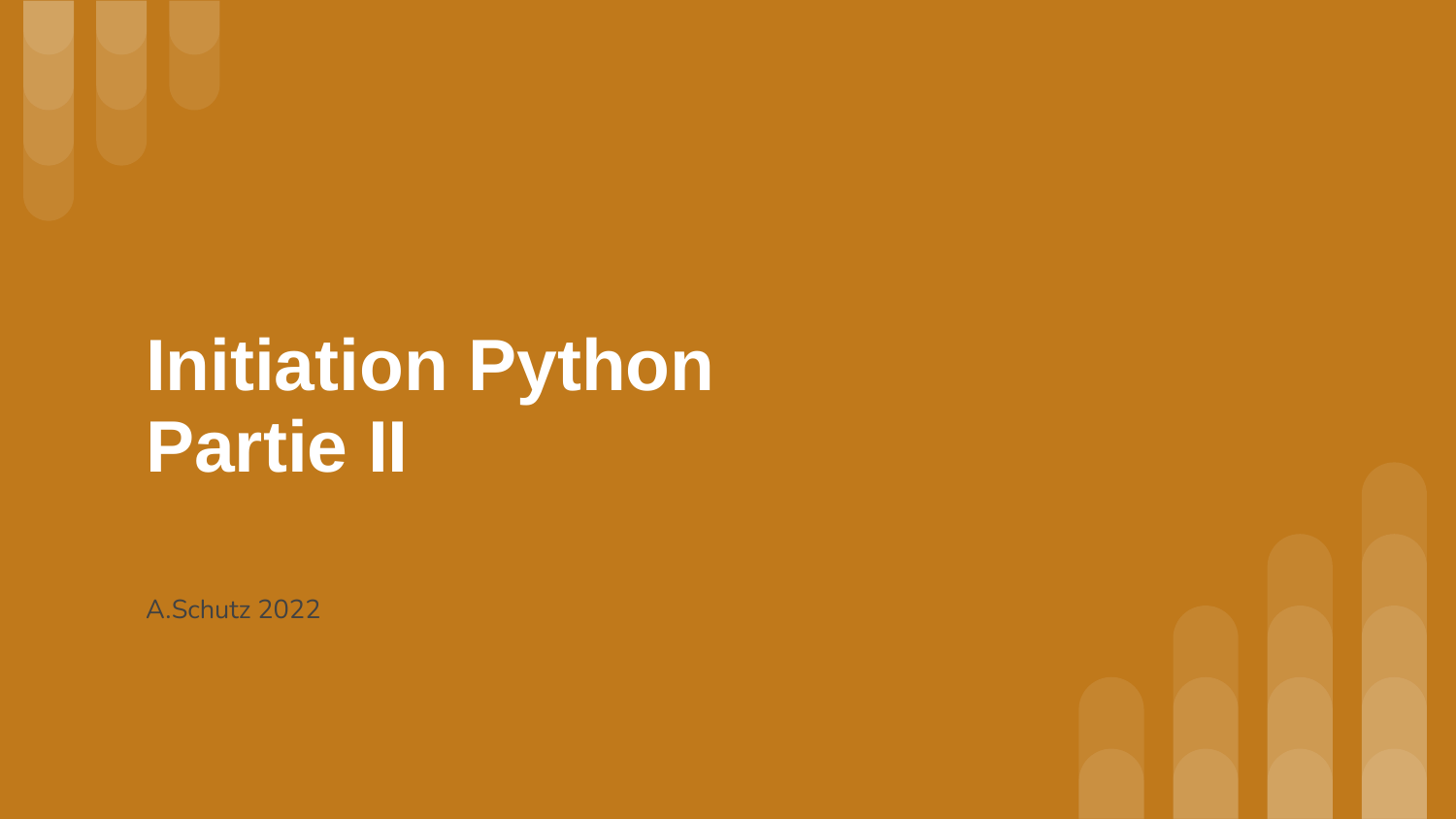

# Initiation Python Partie II
A.Schutz 2022